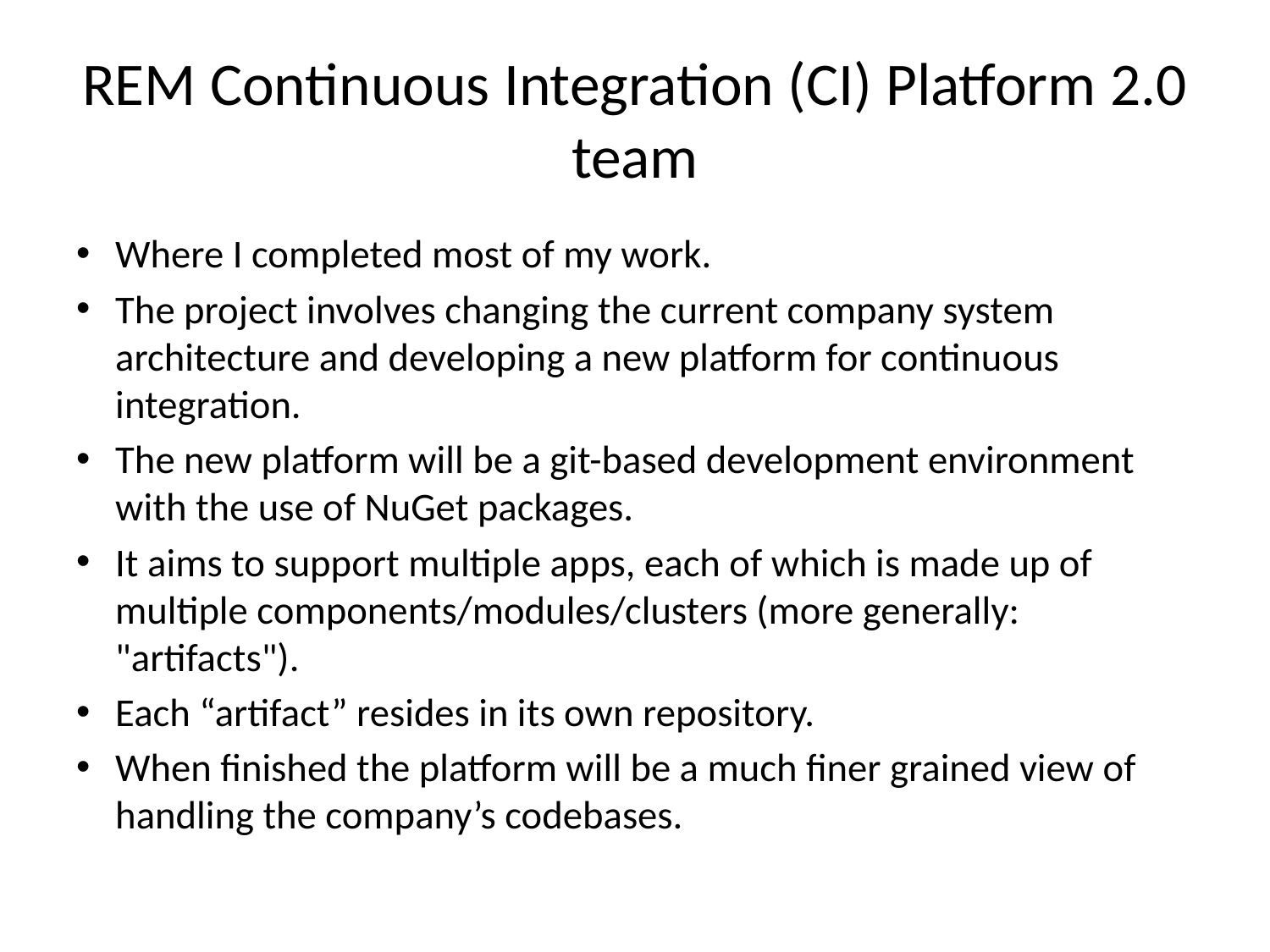

# REM Continuous Integration (CI) Platform 2.0 team
Where I completed most of my work.
The project involves changing the current company system architecture and developing a new platform for continuous integration.
The new platform will be a git-based development environment with the use of NuGet packages.
It aims to support multiple apps, each of which is made up of multiple components/modules/clusters (more generally: "artifacts").
Each “artifact” resides in its own repository.
When finished the platform will be a much finer grained view of handling the company’s codebases.